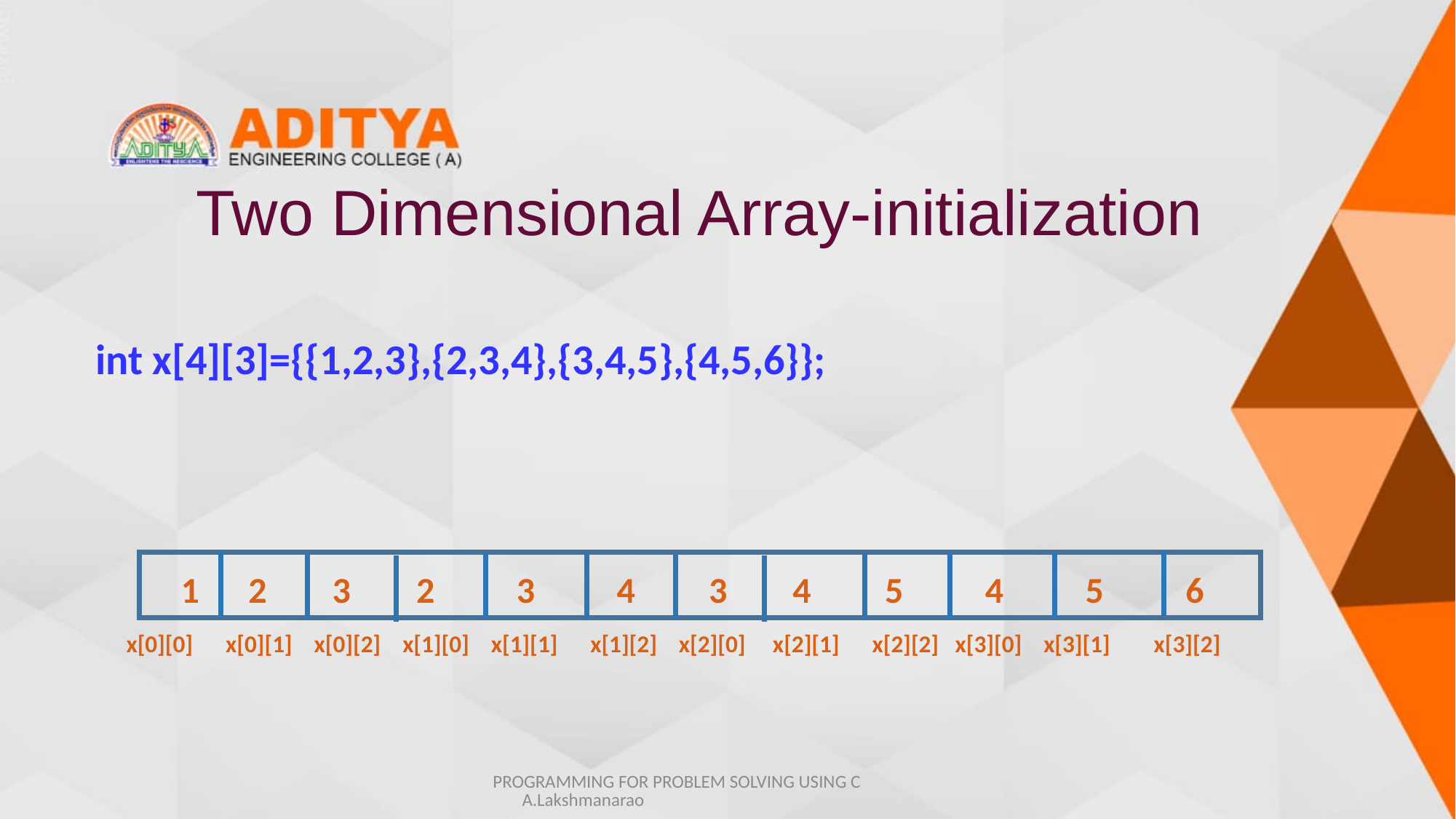

# Two Dimensional Array-initialization
int x[4][3]={{1,2,3},{2,3,4},{3,4,5},{4,5,6}};

1      2        3        2          3          4         3        4         5          4          5          6
x[0][0]      x[0][1]    x[0][2]    x[1][0]    x[1][1]      x[1][2]    x[2][0]     x[2][1]      x[2][2]   x[3][0]    x[3][1]        x[3][2]
PROGRAMMING FOR PROBLEM SOLVING USING C                               A.Lakshmanarao